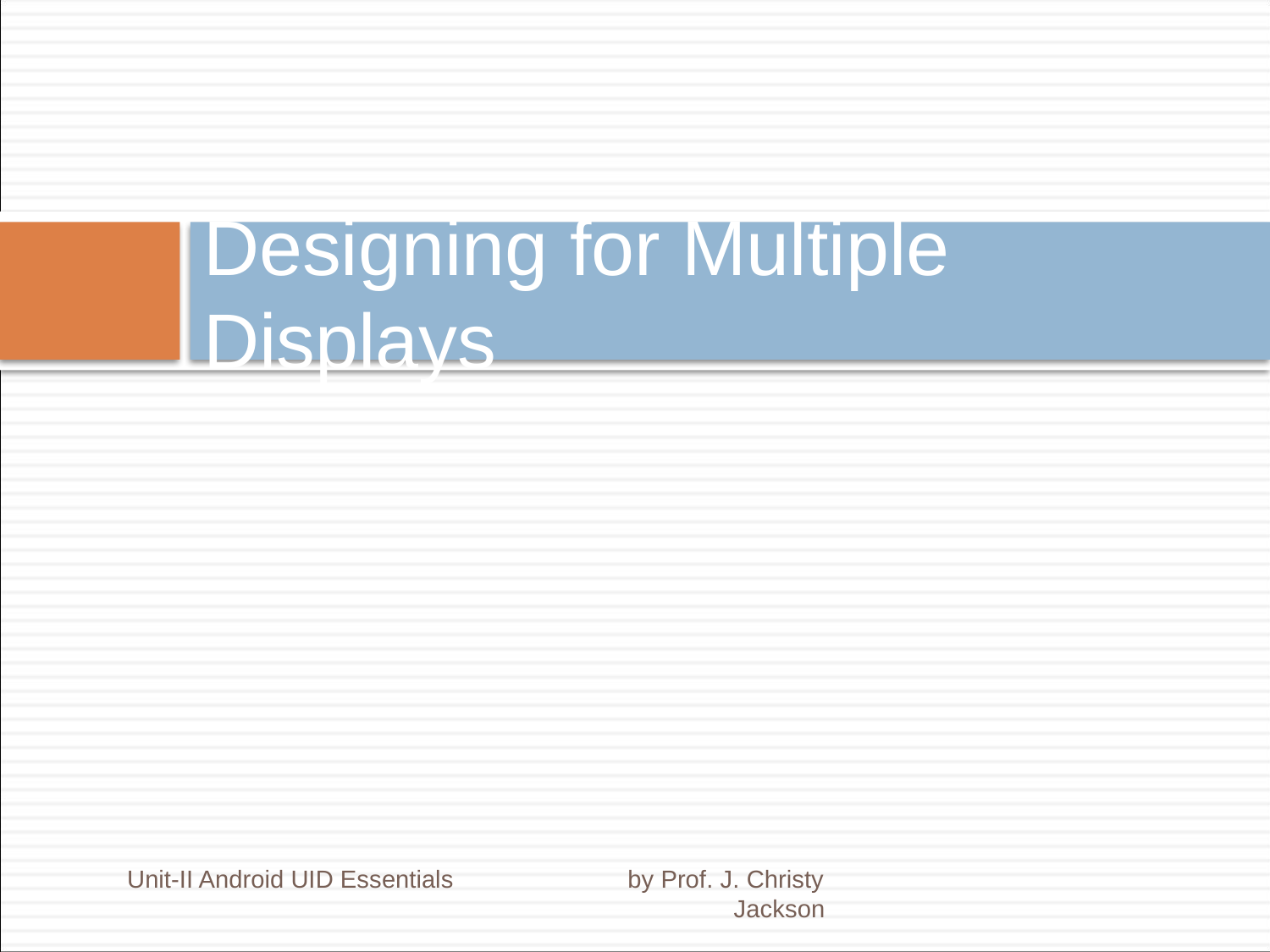

# Designing for Multiple Displays

Unit-II Android UID Essentials                         by Prof. J. Christy Jackson